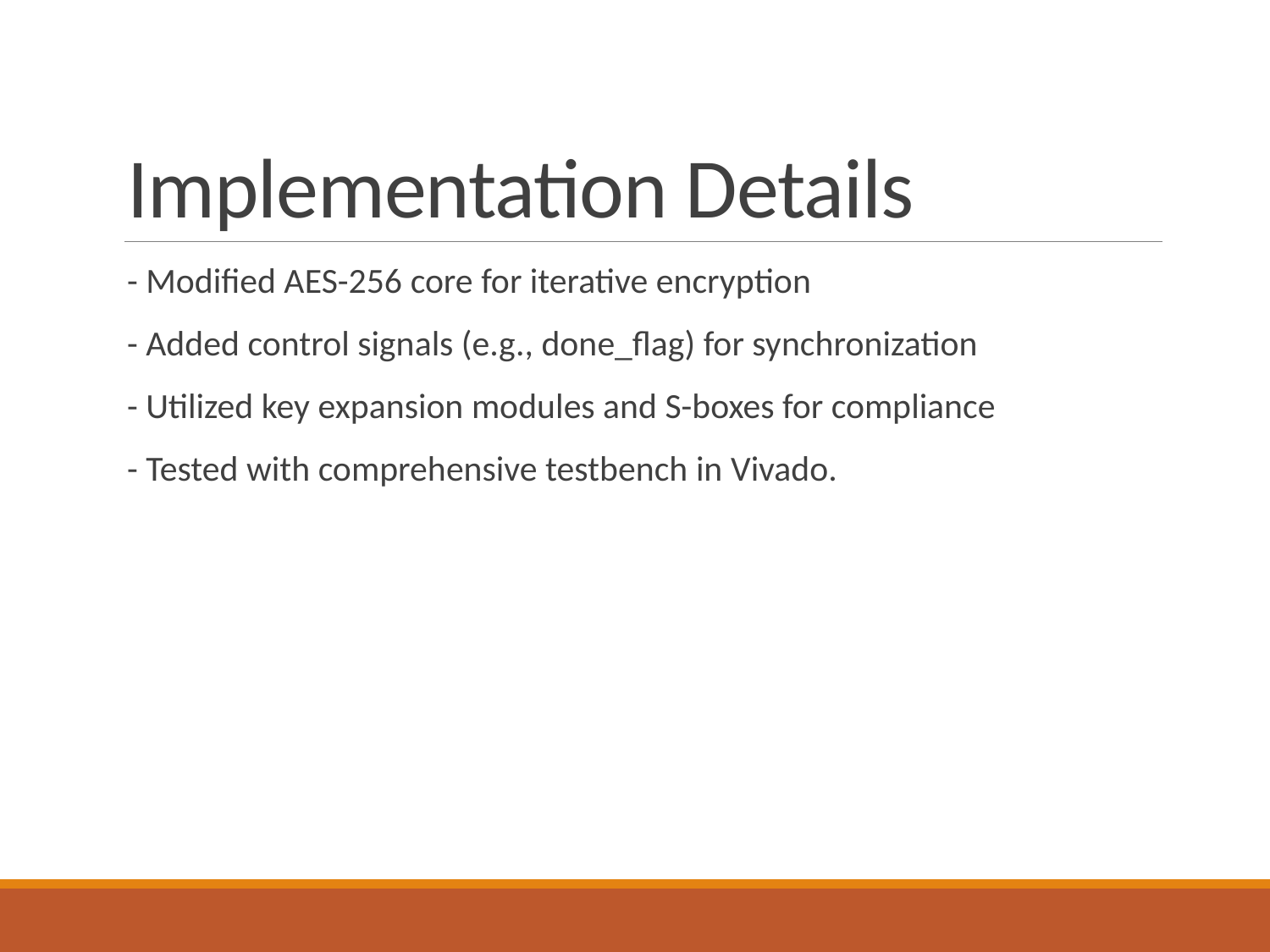

# Implementation Details
- Modified AES-256 core for iterative encryption
- Added control signals (e.g., done_flag) for synchronization
- Utilized key expansion modules and S-boxes for compliance
- Tested with comprehensive testbench in Vivado.